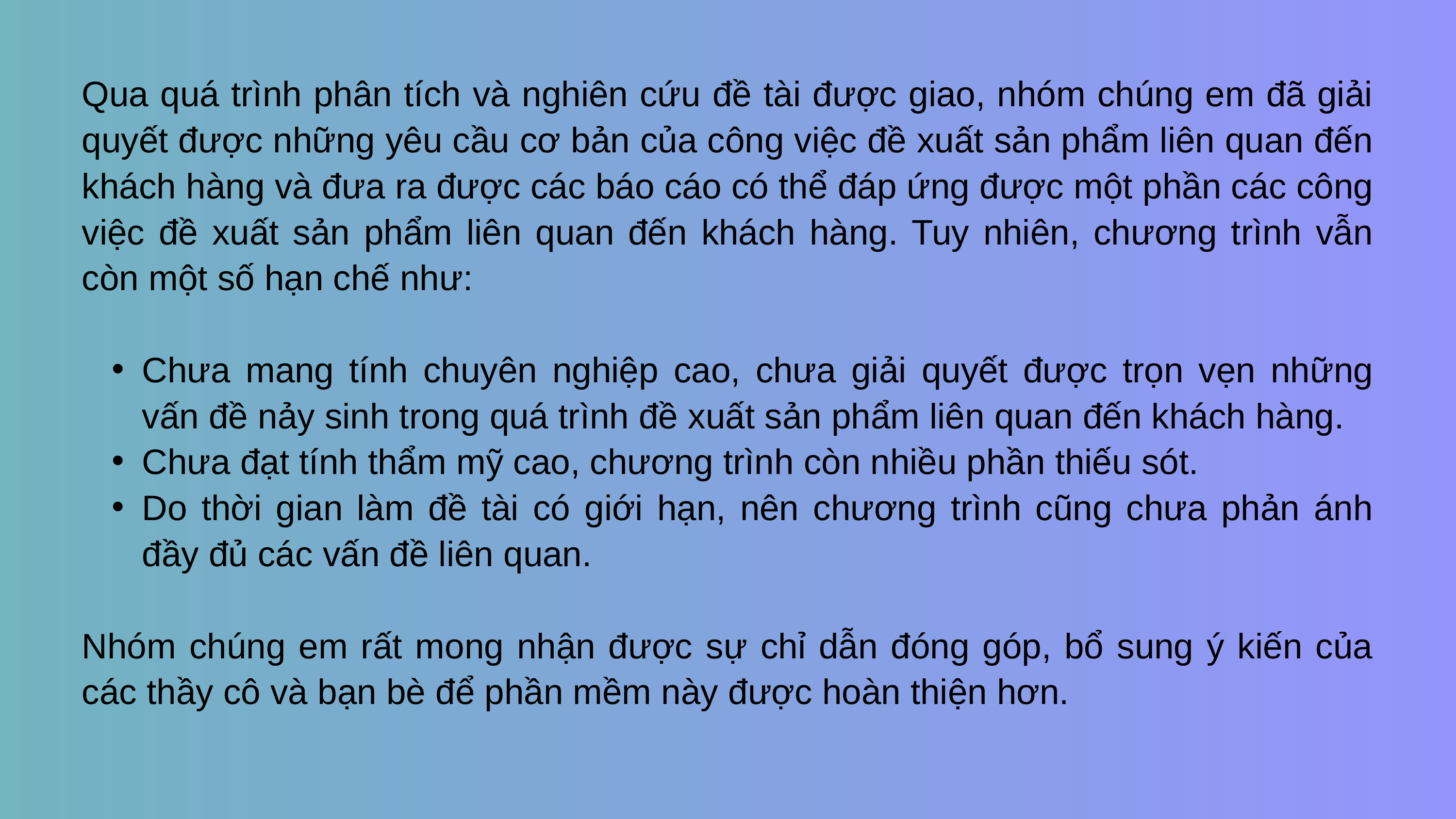

Qua quá trình phân tích và nghiên cứu đề tài được giao, nhóm chúng em đã giải quyết được những yêu cầu cơ bản của công việc đề xuất sản phẩm liên quan đến khách hàng và đưa ra được các báo cáo có thể đáp ứng được một phần các công việc đề xuất sản phẩm liên quan đến khách hàng. Tuy nhiên, chương trình vẫn còn một số hạn chế như:

Chưa mang tính chuyên nghiệp cao, chưa giải quyết được trọn vẹn những vấn đề nảy sinh trong quá trình đề xuất sản phẩm liên quan đến khách hàng.
Chưa đạt tính thẩm mỹ cao, chương trình còn nhiều phần thiếu sót.
Do thời gian làm đề tài có giới hạn, nên chương trình cũng chưa phản ánh đầy đủ các vấn đề liên quan.

Nhóm chúng em rất mong nhận được sự chỉ dẫn đóng góp, bổ sung ý kiến của các thầy cô và bạn bè để phần mềm này được hoàn thiện hơn.